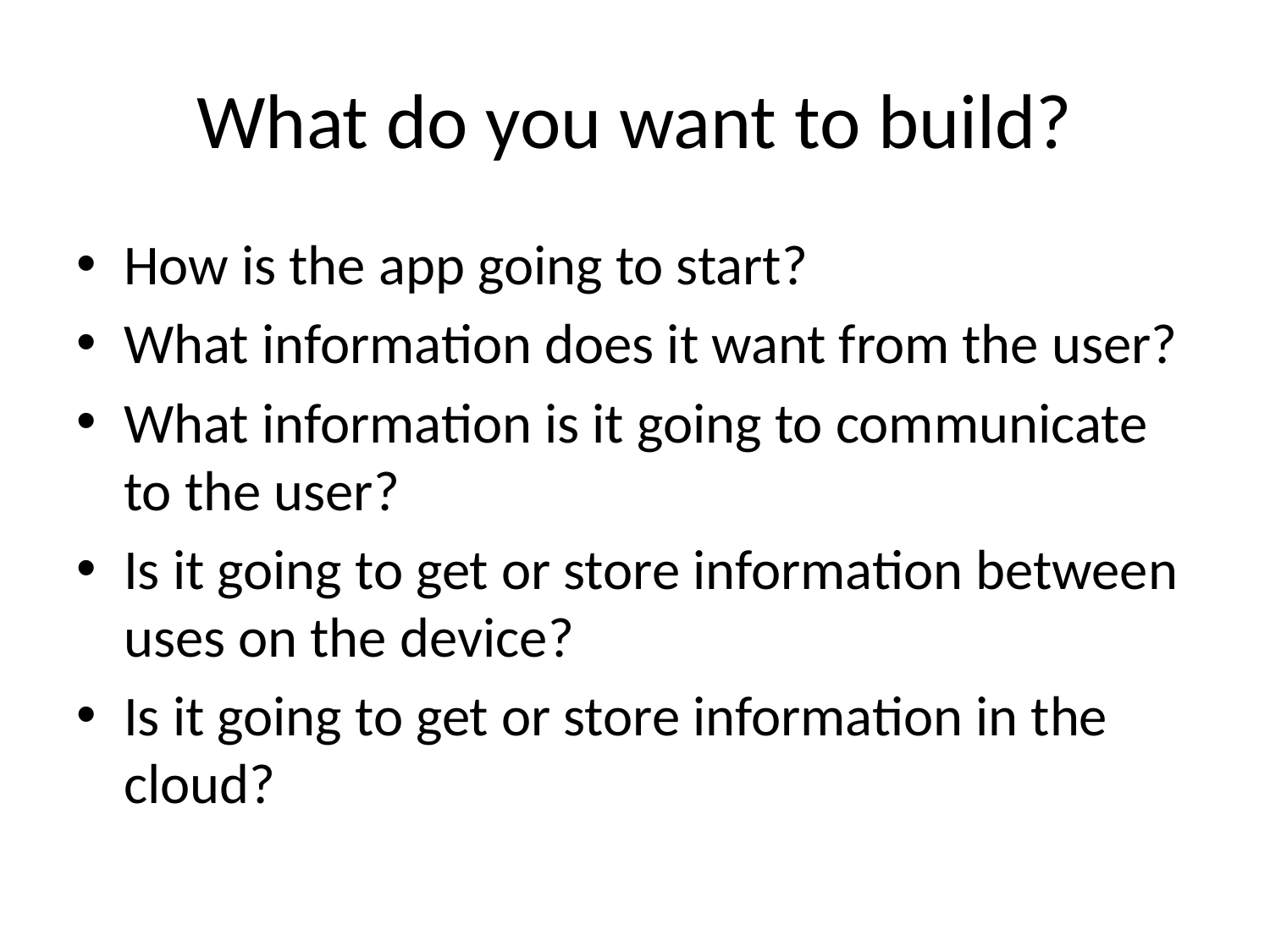

# What do you want to build?
How is the app going to start?
What information does it want from the user?
What information is it going to communicate to the user?
Is it going to get or store information between uses on the device?
Is it going to get or store information in the cloud?